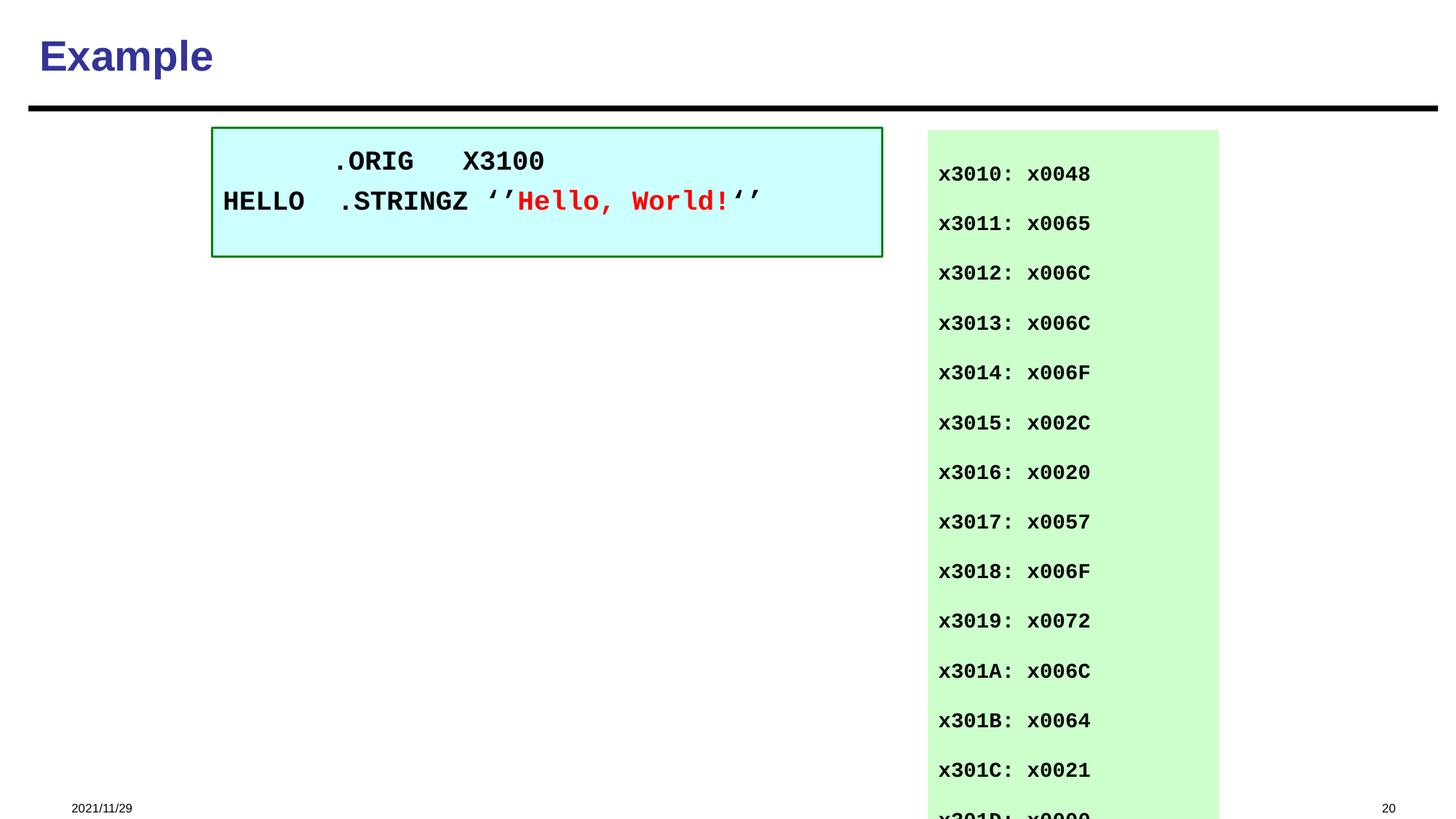

# Example
	.ORIG   X3100
HELLO  .STRINGZ ‘’Hello, World!‘’
x3010: x0048
x3011: x0065
x3012: x006C
x3013: x006C
x3014: x006F
x3015: x002C
x3016: x0020
x3017: x0057
x3018: x006F
x3019: x0072
x301A: x006C
x301B: x0064
x301C: x0021
x301D: x0000
2021/11/29
20